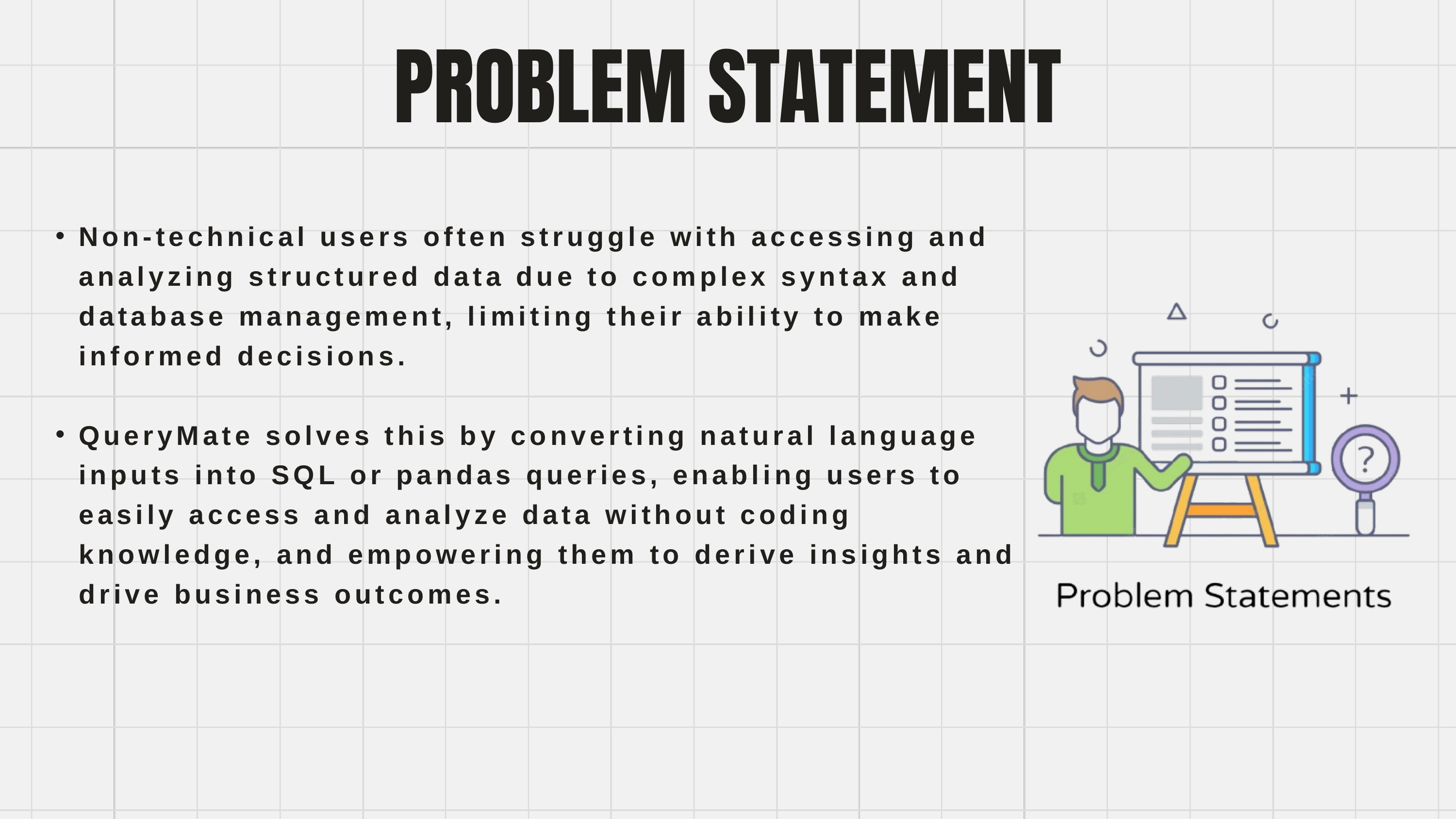

PROBLEM STATEMENT
Non-technical users often struggle with accessing and analyzing structured data due to complex syntax and database management, limiting their ability to make informed decisions.

QueryMate solves this by converting natural language inputs into SQL or pandas queries, enabling users to easily access and analyze data without coding knowledge, and empowering them to derive insights and drive business outcomes.